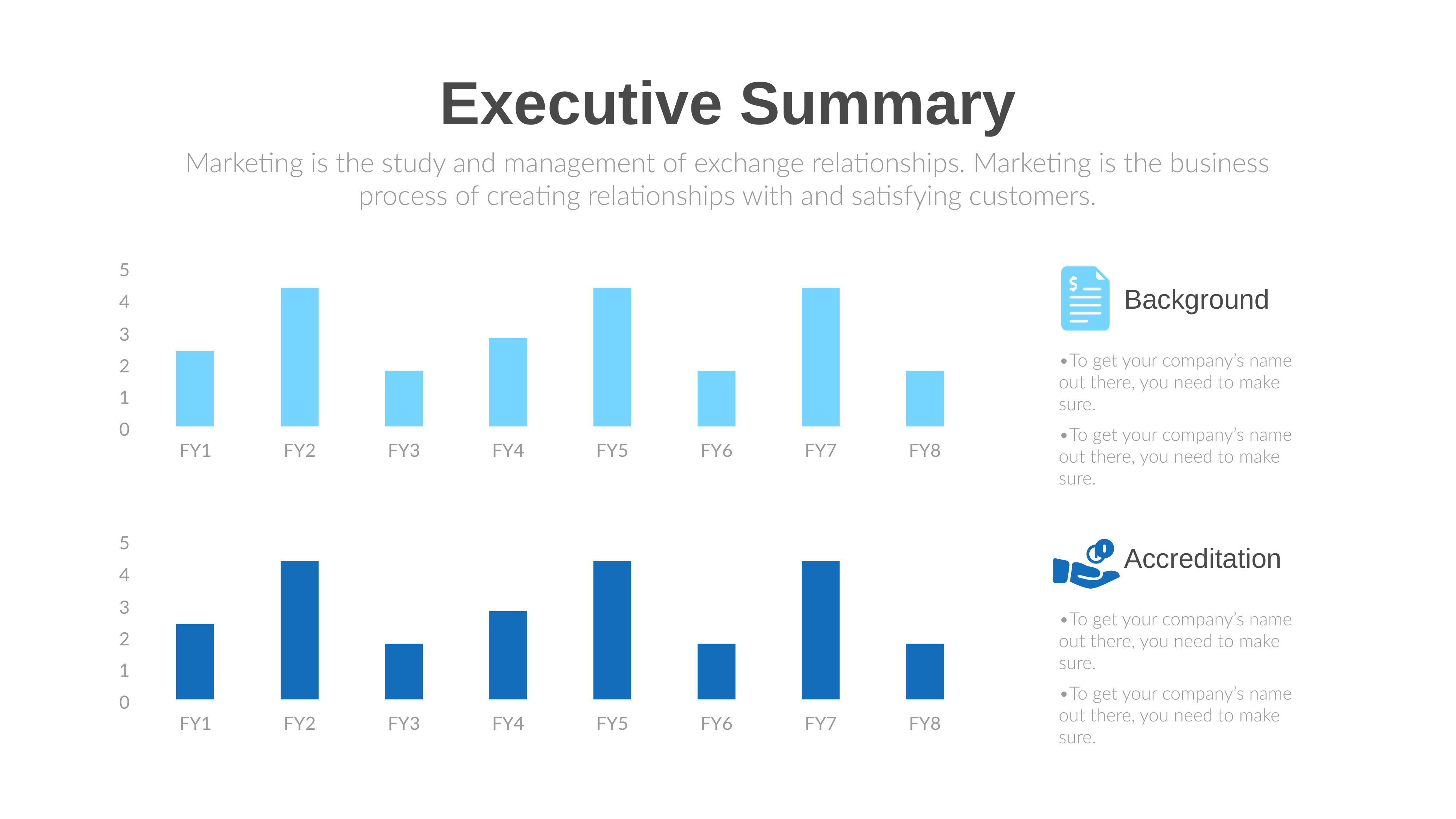

Executive Summary
Marketing is the study and management of exchange relationships. Marketing is the business process of creating relationships with and satisfying customers.
5

Background
4

3

•To get your company’s name out there, you need to make sure.

2

1
0
•To get your company’s name out there, you need to make sure.
FY1
FY2
FY3
FY4
FY5
FY6
FY7
FY8
5

Accreditation
4

3
•To get your company’s name out there, you need to make sure.

2

1
•To get your company’s name out there, you need to make sure.
0
FY1
FY2
FY3
FY4
FY5
FY6
FY7
FY8